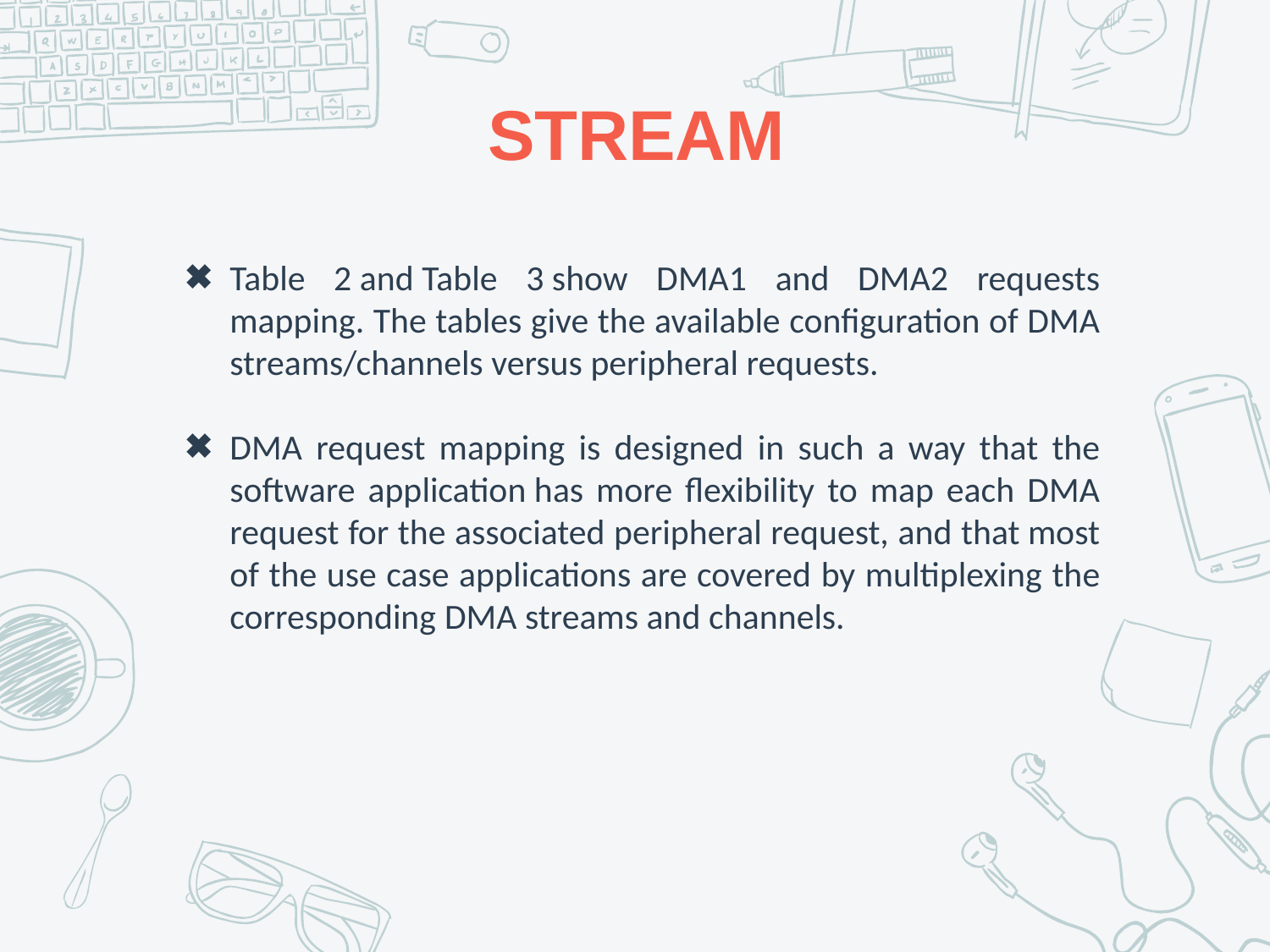

# STREAM
Table 2 and Table 3 show DMA1 and DMA2 requests mapping. The tables give the available configuration of DMA streams/channels versus peripheral requests.

DMA request mapping is designed in such a way that the software application has more flexibility to map each DMA request for the associated peripheral request, and that most of the use case applications are covered by multiplexing the corresponding DMA streams and channels.